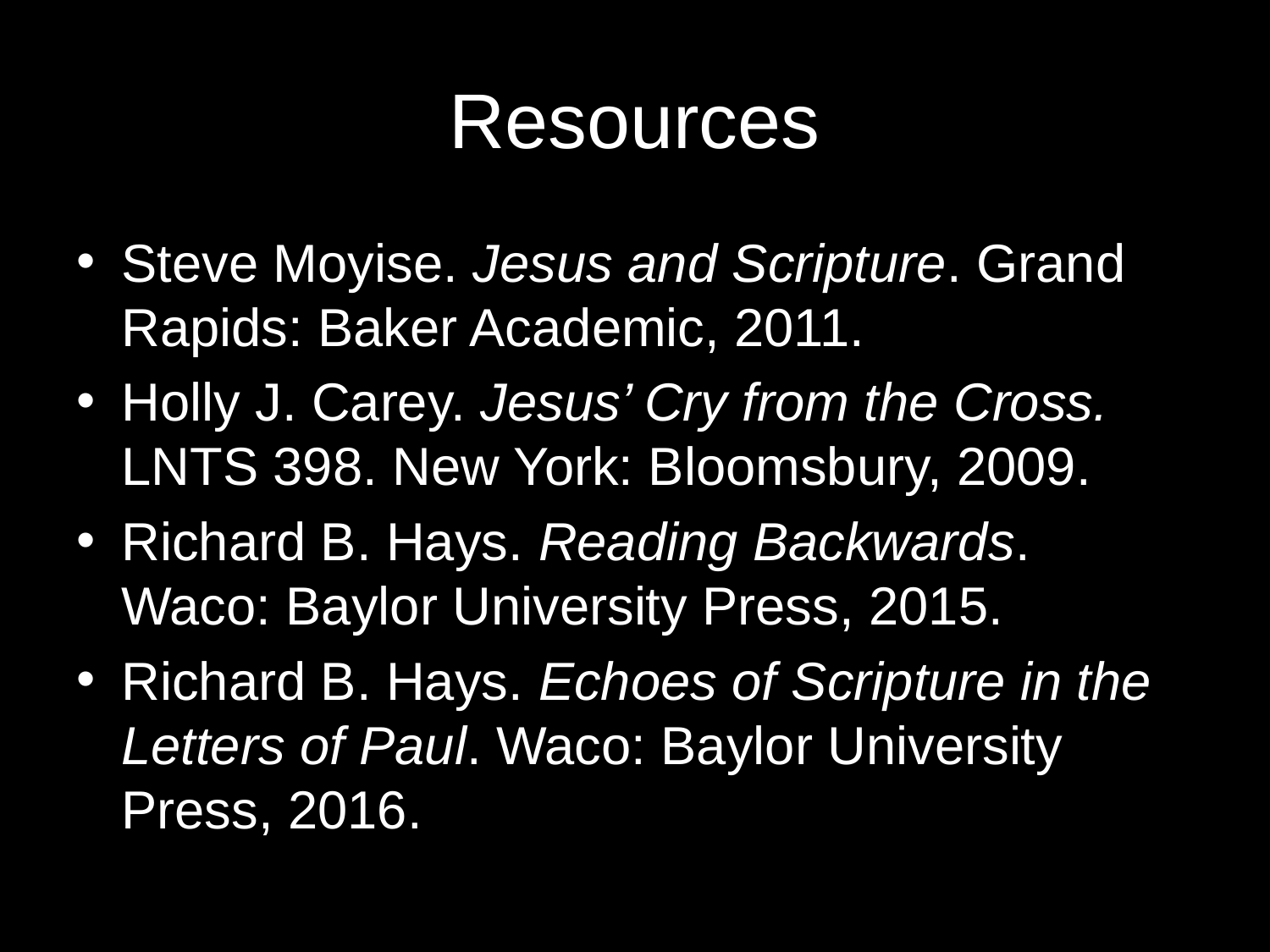

# Resources
Steve Moyise. Jesus and Scripture. Grand Rapids: Baker Academic, 2011.
Holly J. Carey. Jesus’ Cry from the Cross. LNTS 398. New York: Bloomsbury, 2009.
Richard B. Hays. Reading Backwards. Waco: Baylor University Press, 2015.
Richard B. Hays. Echoes of Scripture in the Letters of Paul. Waco: Baylor University Press, 2016.